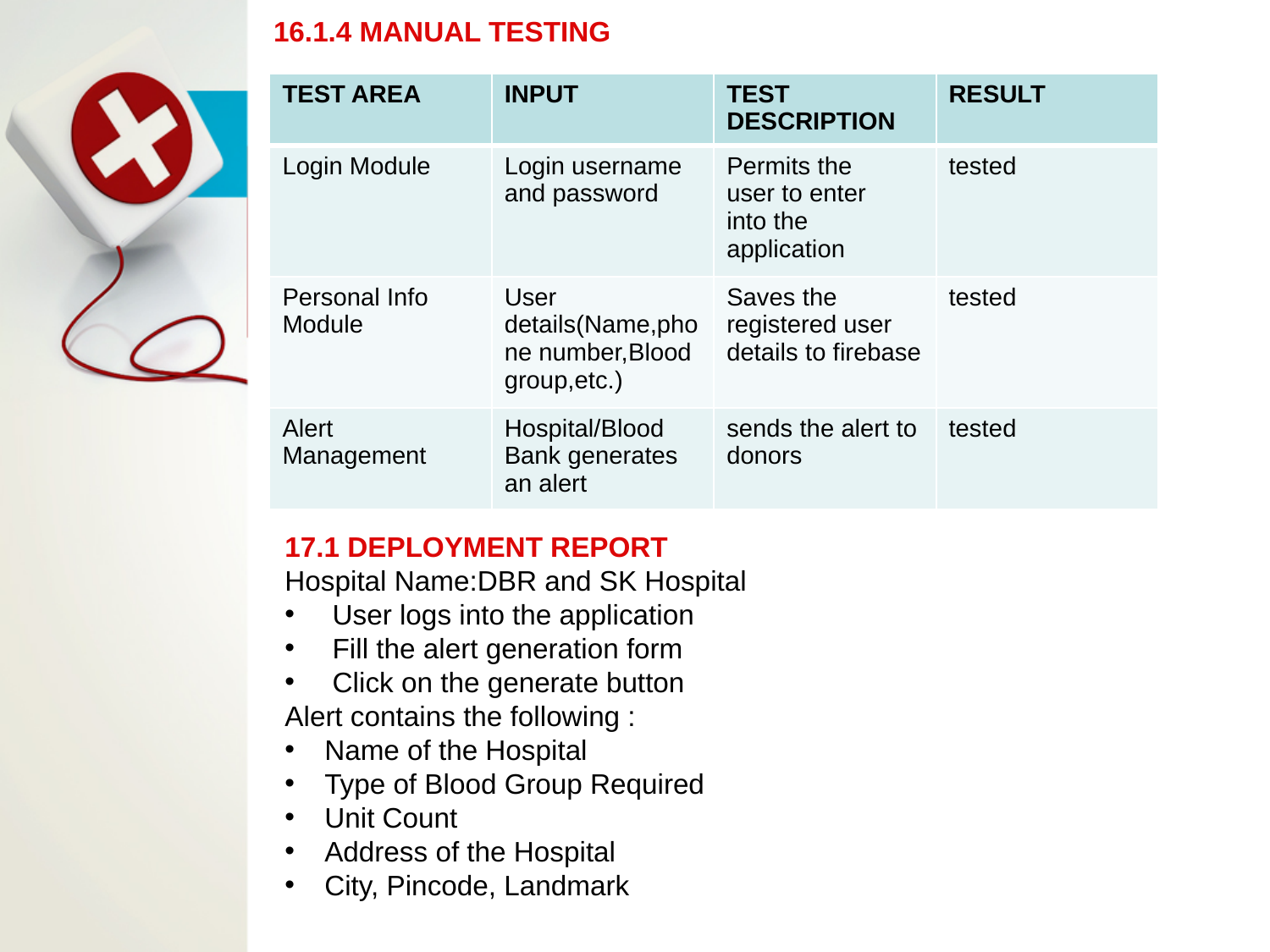

16.1.4 MANUAL TESTING

| TEST AREA | INPUT | TEST DESCRIPTION | RESULT |
| --- | --- | --- | --- |
| Login Module | Login username and password | Permits the user to enter into the application | tested |
| Personal Info Module | User details(Name,phone number,Blood group,etc.) | Saves the registered user details to firebase | tested |
| Alert Management | Hospital/Blood Bank generates an alert | sends the alert to donors | tested |
17.1 DEPLOYMENT REPORT
Hospital Name:DBR and SK Hospital
 User logs into the application
 Fill the alert generation form
 Click on the generate button
Alert contains the following :
Name of the Hospital
Type of Blood Group Required
Unit Count
Address of the Hospital
City, Pincode, Landmark